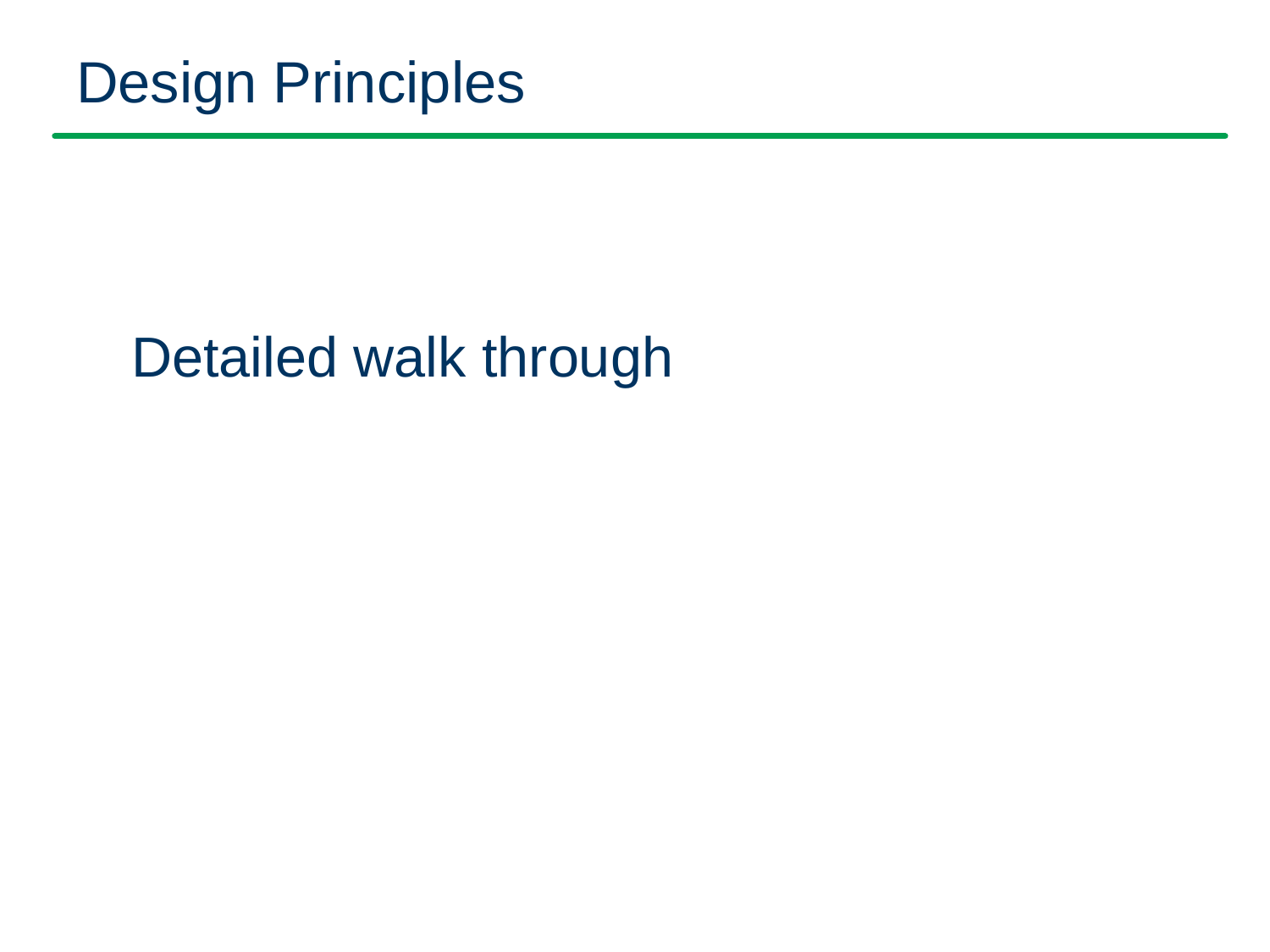

# Design Principles

Detailed walk through
7